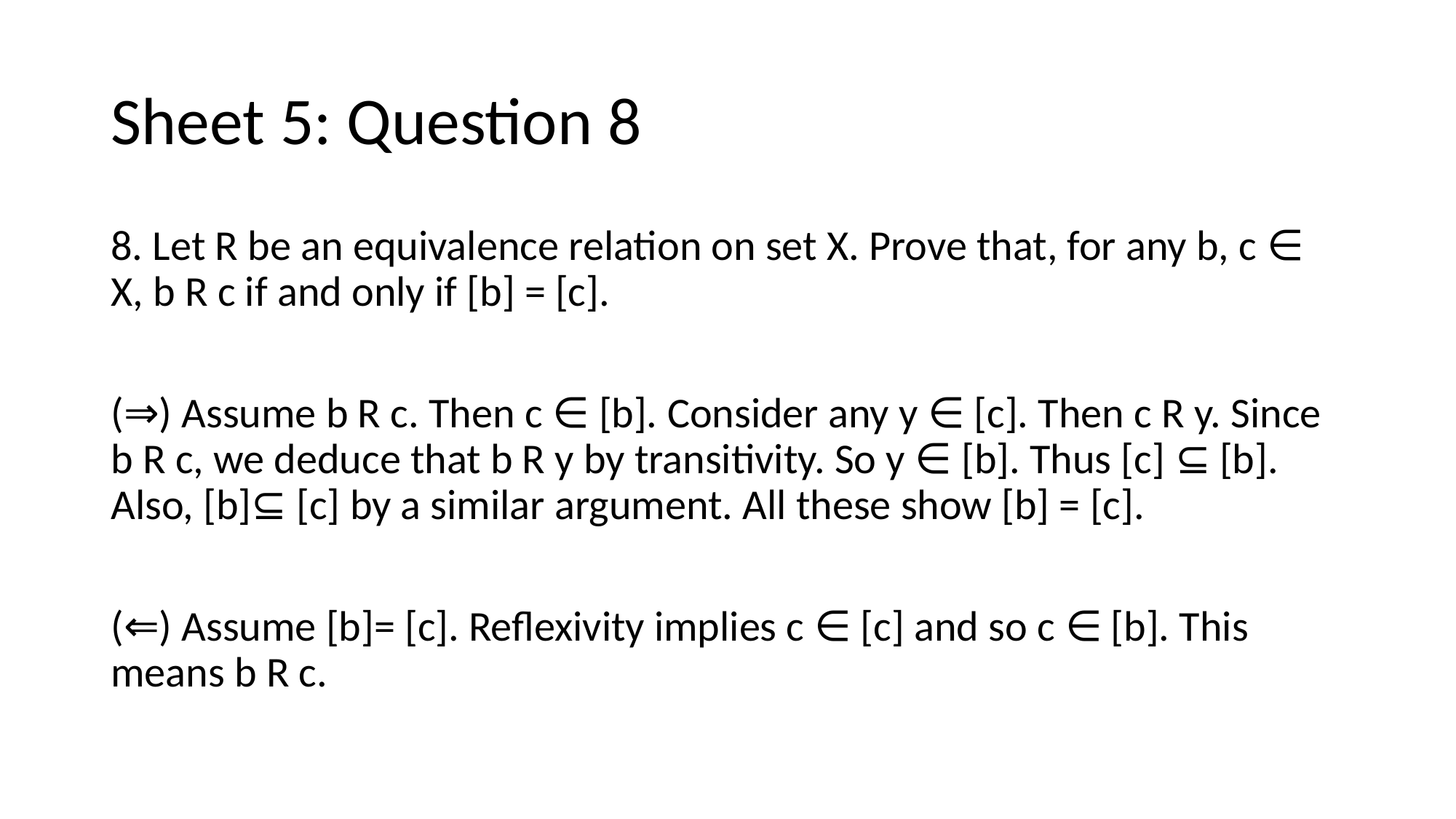

# Sheet 5: Question 8
8. Let R be an equivalence relation on set X. Prove that, for any b, c ∈ X, b R c if and only if [b] = [c].

(⇒) Assume b R c. Then c ∈ [b]. Consider any y ∈ [c]. Then c R y. Since b R c, we deduce that b R y by transitivity. So y ∈ [b]. Thus [c] ⊆ [b]. Also, [b]⊆ [c] by a similar argument. All these show [b] = [c].

(⇐) Assume [b]= [c]. Reflexivity implies c ∈ [c] and so c ∈ [b]. This means b R c.